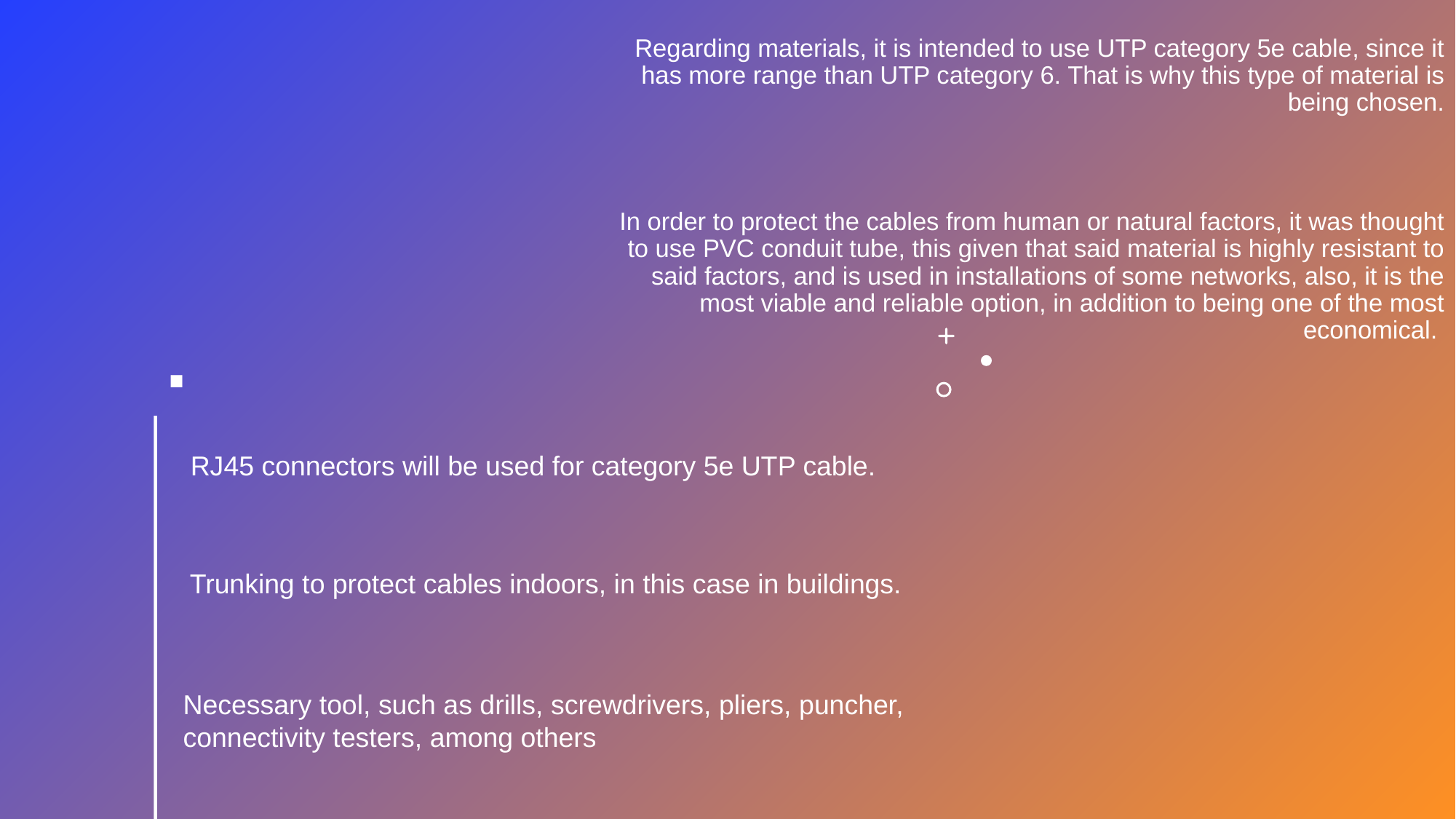

Regarding materials, it is intended to use UTP category 5e cable, since it has more range than UTP category 6. That is why this type of material is being chosen.

In order to protect the cables from human or natural factors, it was thought to use PVC conduit tube, this given that said material is highly resistant to said factors, and is used in installations of some networks, also, it is the most viable and reliable option, in addition to being one of the most economical.
# .

RJ45 connectors will be used for category 5e UTP cable.
Trunking to protect cables indoors, in this case in buildings.
Necessary tool, such as drills, screwdrivers, pliers, puncher, connectivity testers, among others